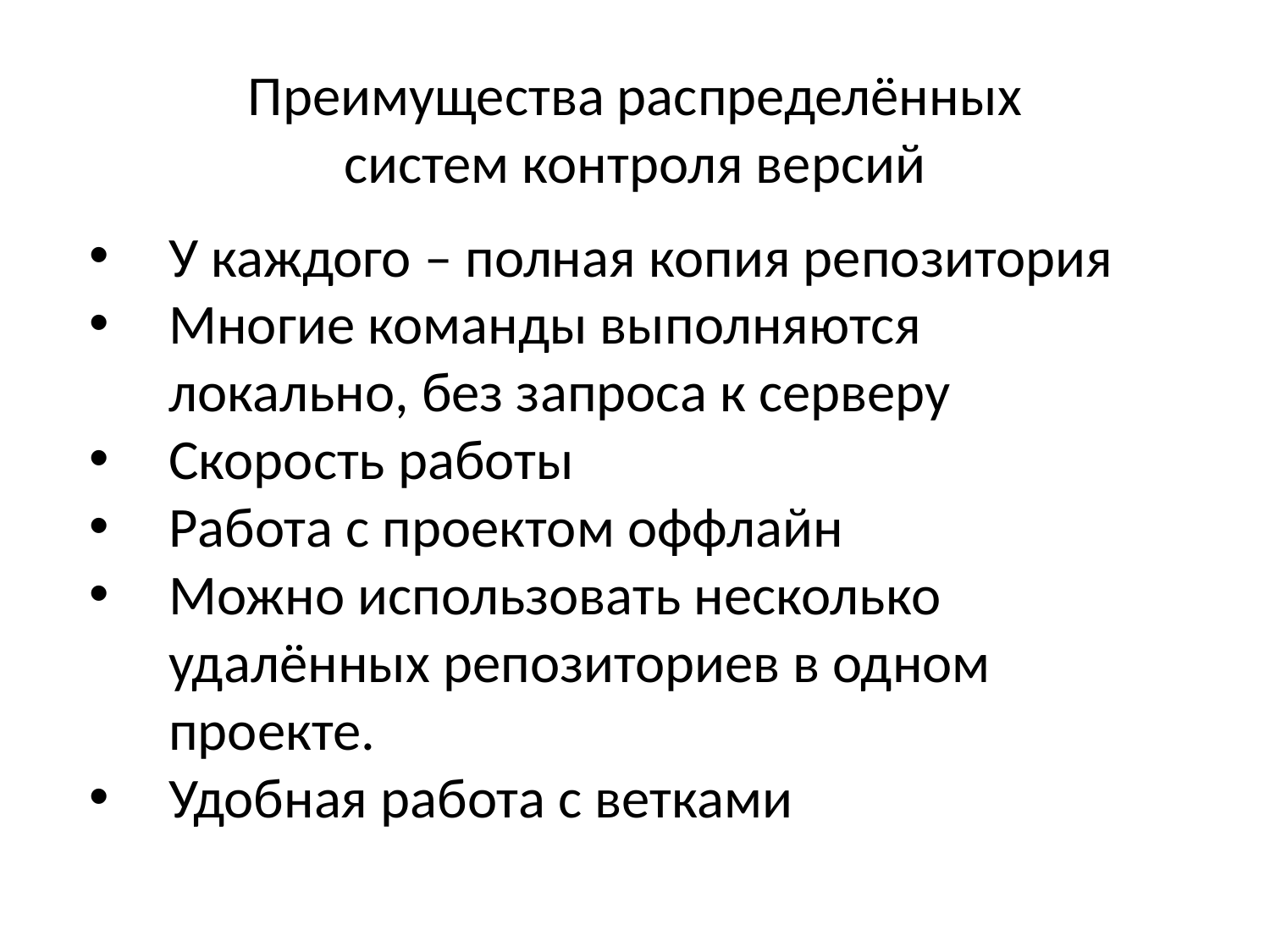

Преимущества распределённых систем контроля версий

У каждого – полная копия репозитория
Многие команды выполняются локально, без запроса к серверу
Скорость работы
Работа с проектом оффлайн
Можно использовать несколько удалённых репозиториев в одном проекте.
Удобная работа с ветками